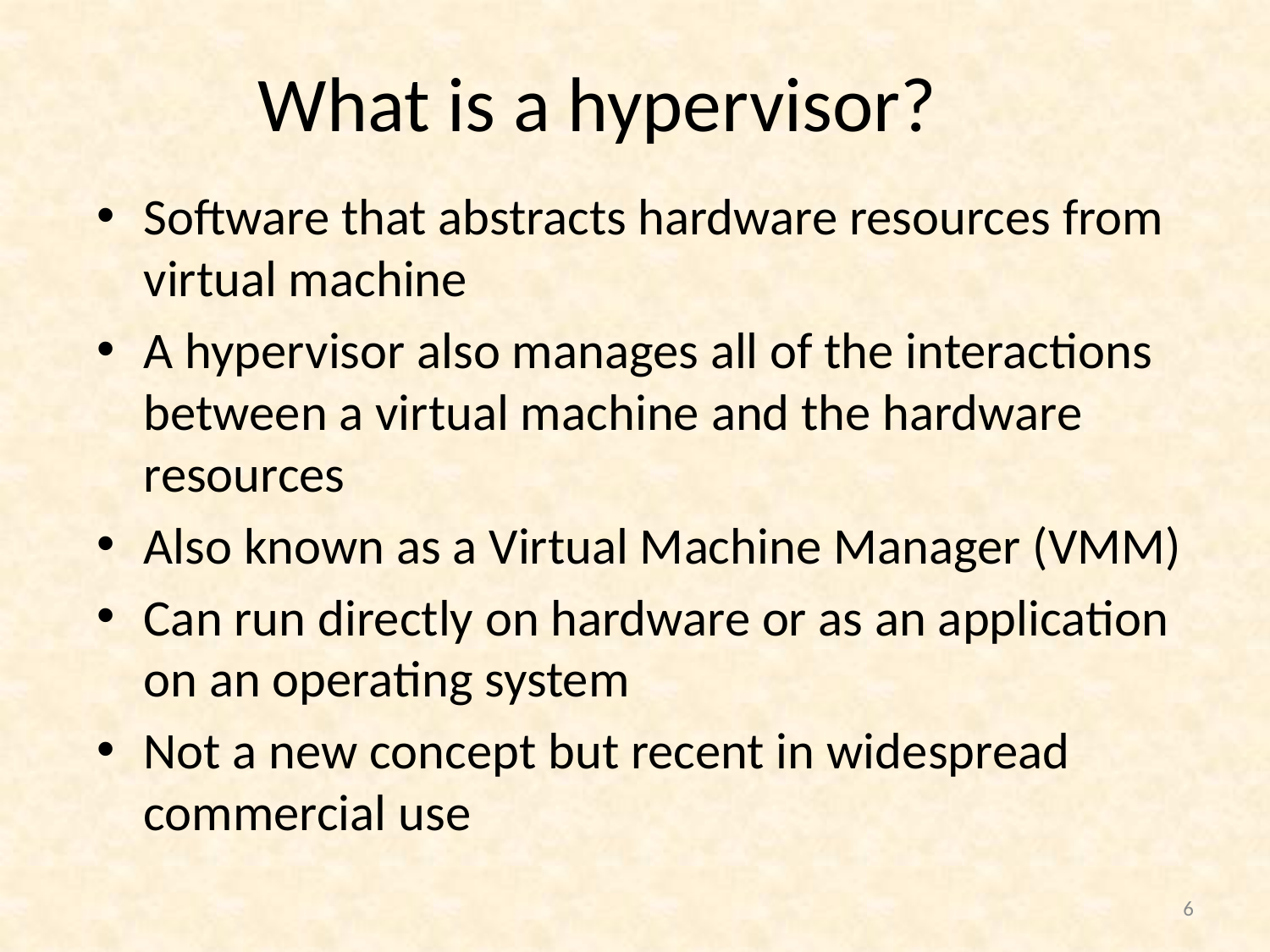

# What is a hypervisor?
Software that abstracts hardware resources from virtual machine
A hypervisor also manages all of the interactions between a virtual machine and the hardware resources
Also known as a Virtual Machine Manager (VMM)
Can run directly on hardware or as an application on an operating system
Not a new concept but recent in widespread commercial use
6